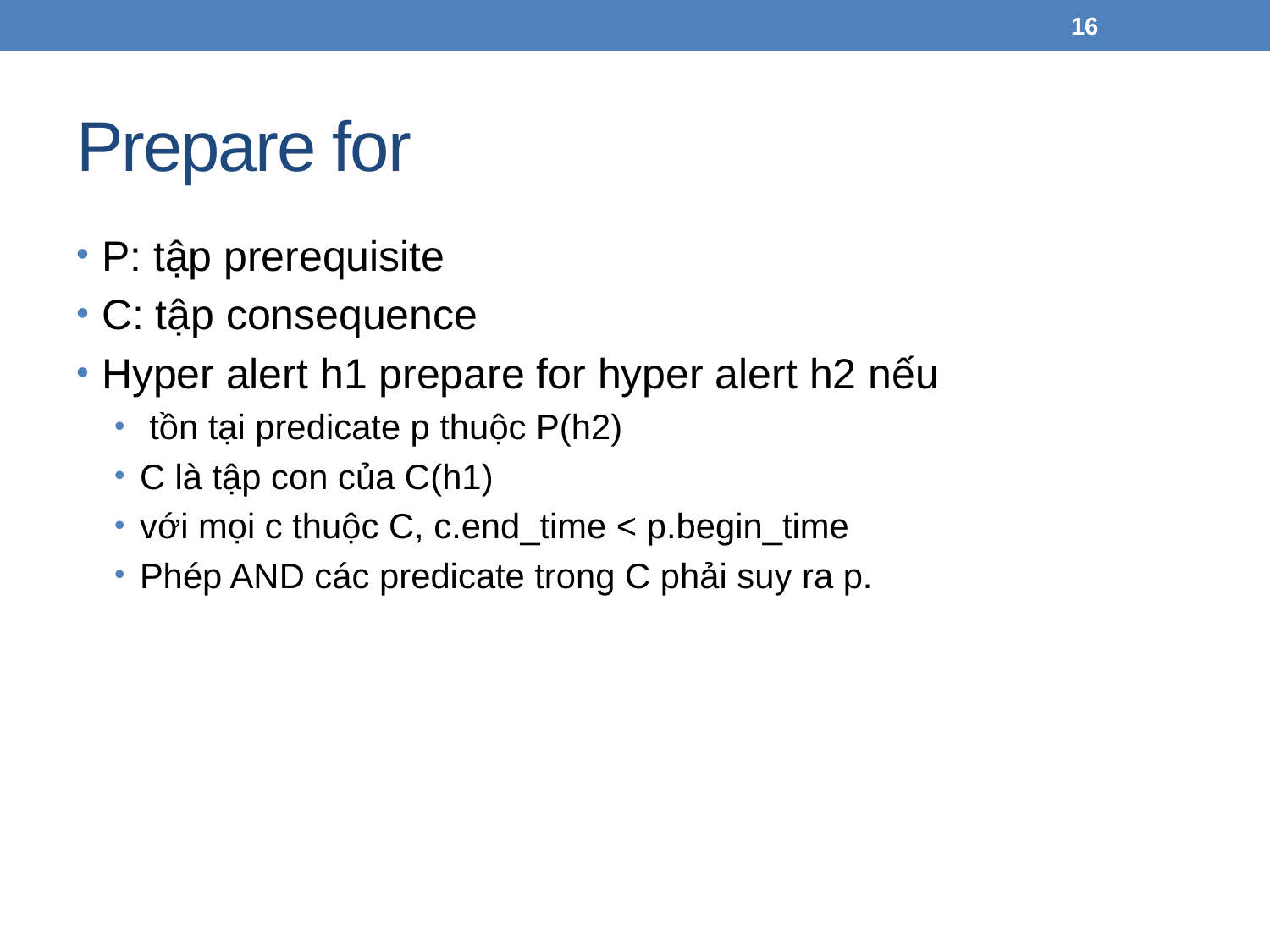

16
# Prepare for
P: tập prerequisite
C: tập consequence
Hyper alert h1 prepare for hyper alert h2 nếu
 tồn tại predicate p thuộc P(h2)
C là tập con của C(h1)
với mọi c thuộc C, c.end_time < p.begin_time
Phép AND các predicate trong C phải suy ra p.